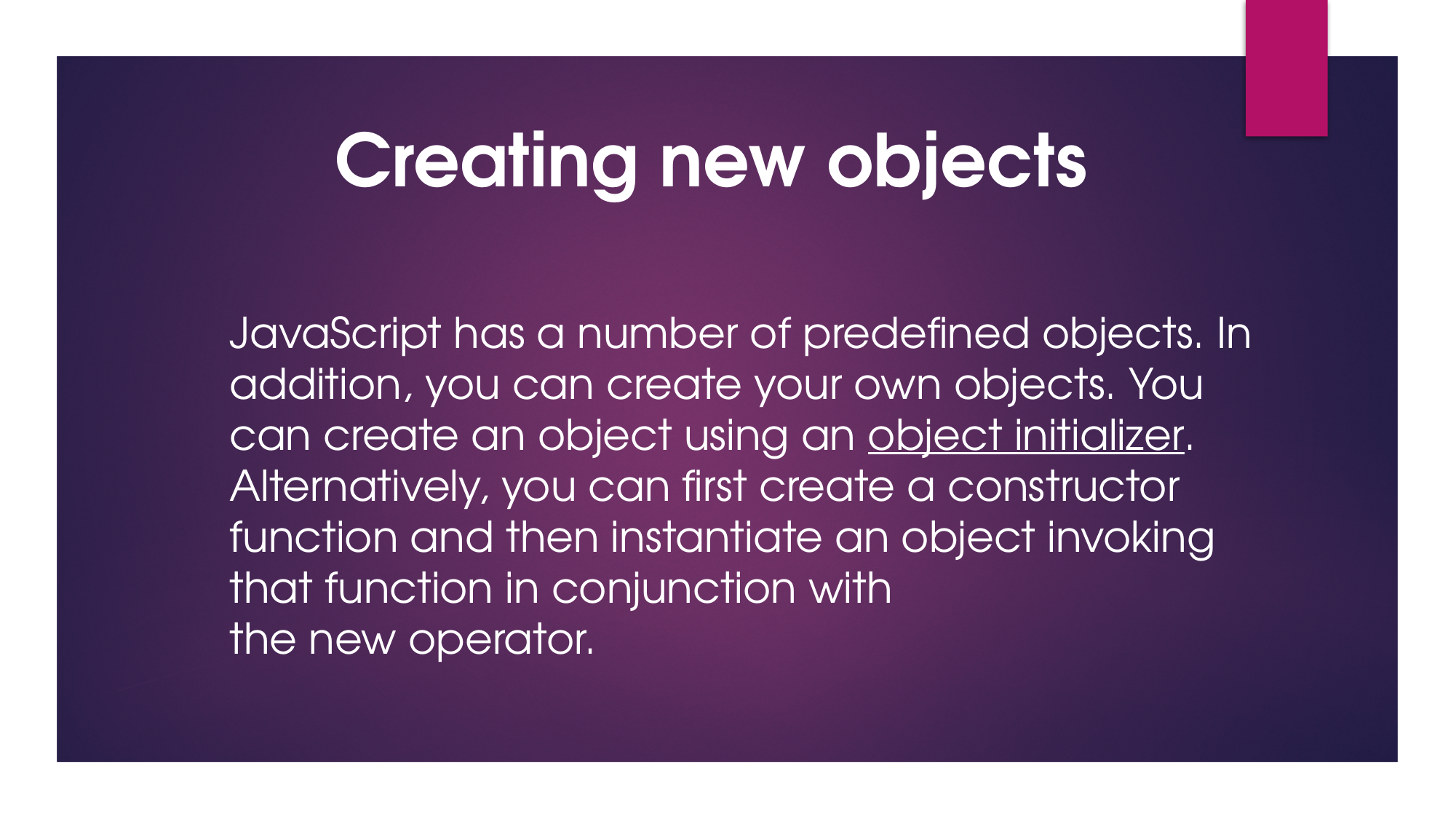

Creating new objects
JavaScript has a number of predefined objects. In addition, you can create your own objects. You can create an object using an object initializer. Alternatively, you can first create a constructor function and then instantiate an object invoking that function in conjunction with the new operator.